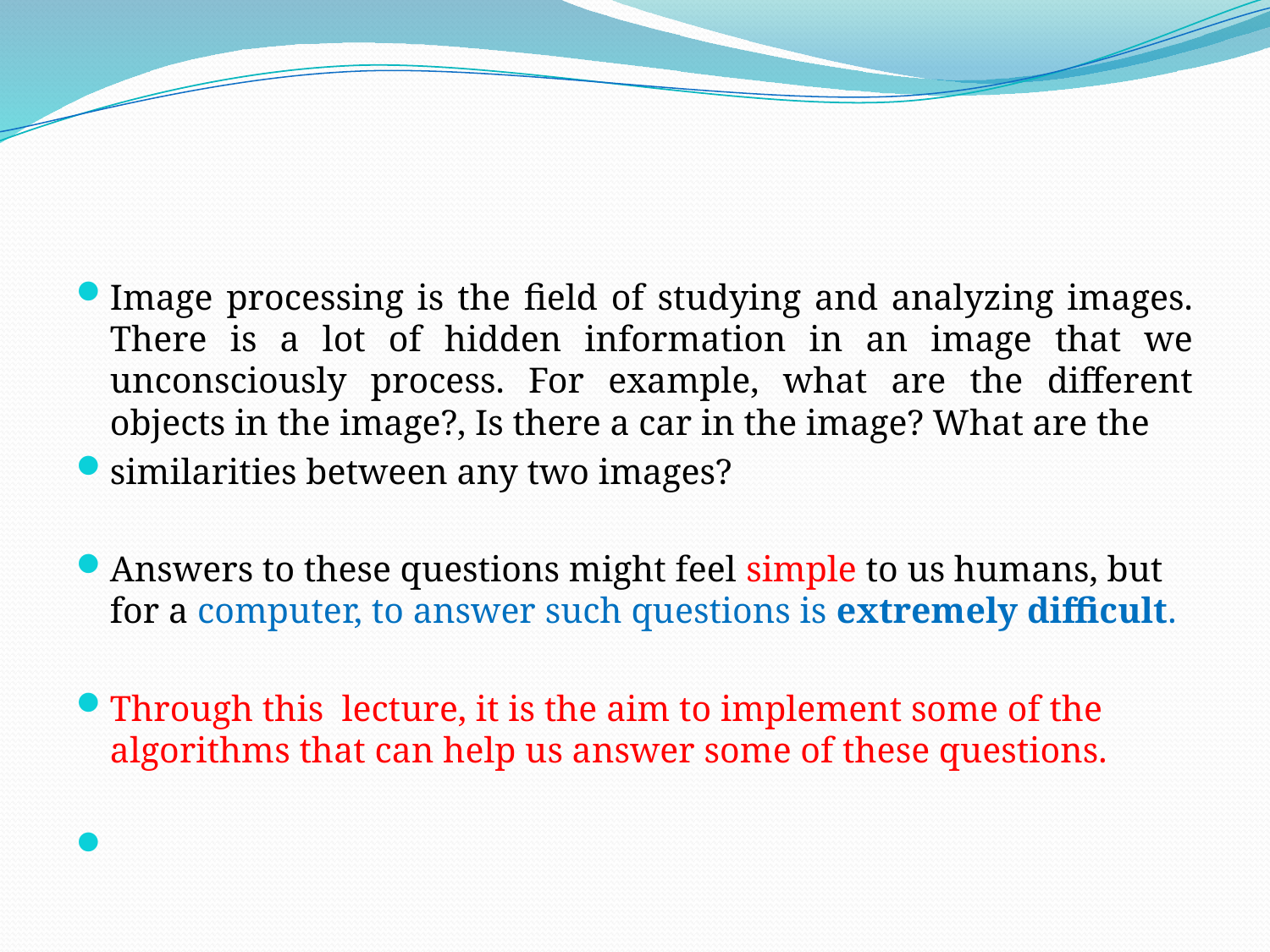

#
Image processing is the field of studying and analyzing images. There is a lot of hidden information in an image that we unconsciously process. For example, what are the different objects in the image?, Is there a car in the image? What are the
similarities between any two images?

Answers to these questions might feel simple to us humans, but for a computer, to answer such questions is extremely difficult.

Through this  lecture, it is the aim to implement some of the algorithms that can help us answer some of these questions.